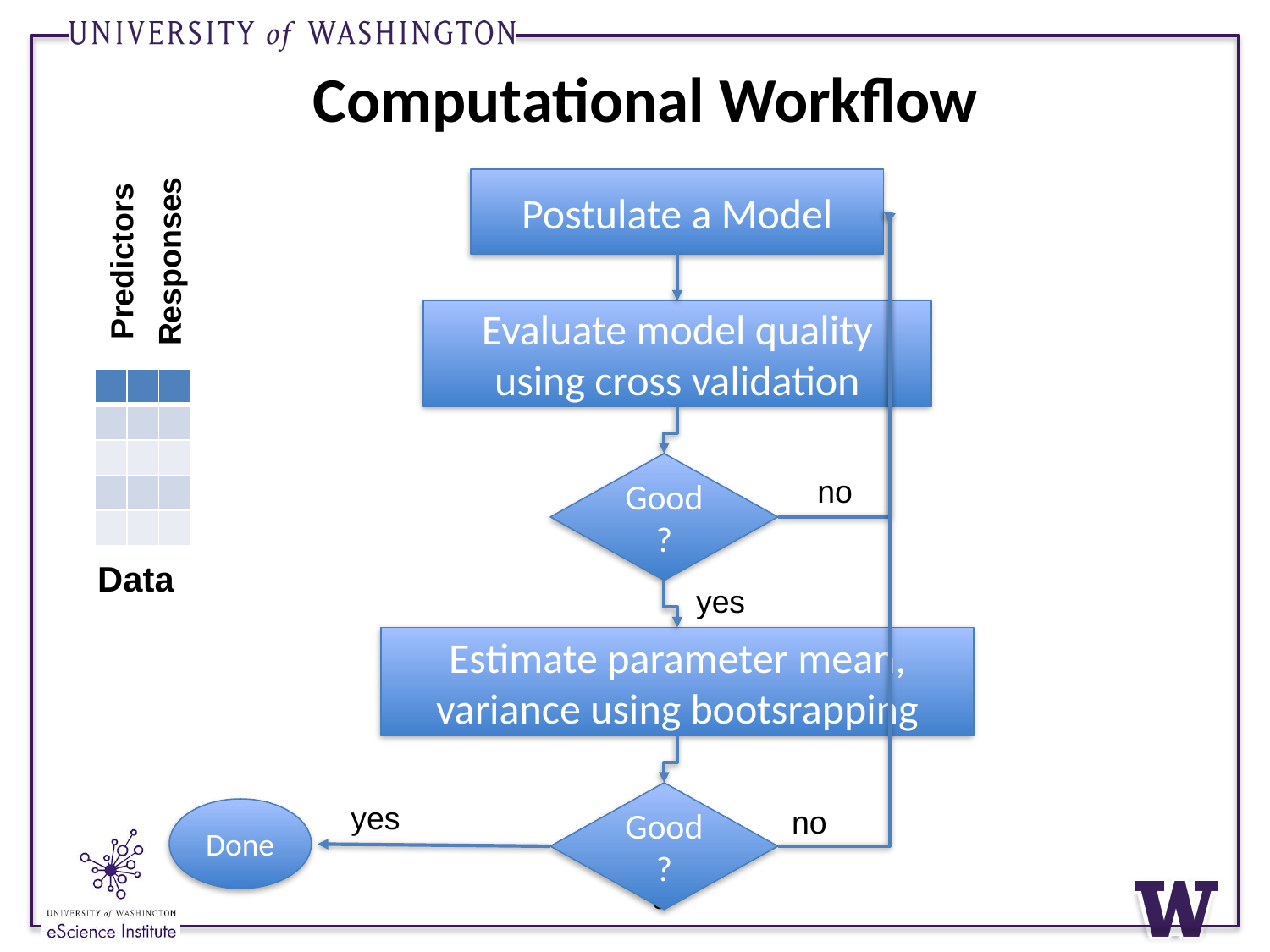

# Computational Workflow
Postulate a Model
Predictors
Responses
Evaluate model quality using cross validation
|  |  |  |
| --- | --- | --- |
|  |  |  |
|  |  |  |
|  |  |  |
|  |  |  |
Good?
no
Data
yes
Estimate parameter mean, variance using bootsrapping
Good?
yes
no
Done
3